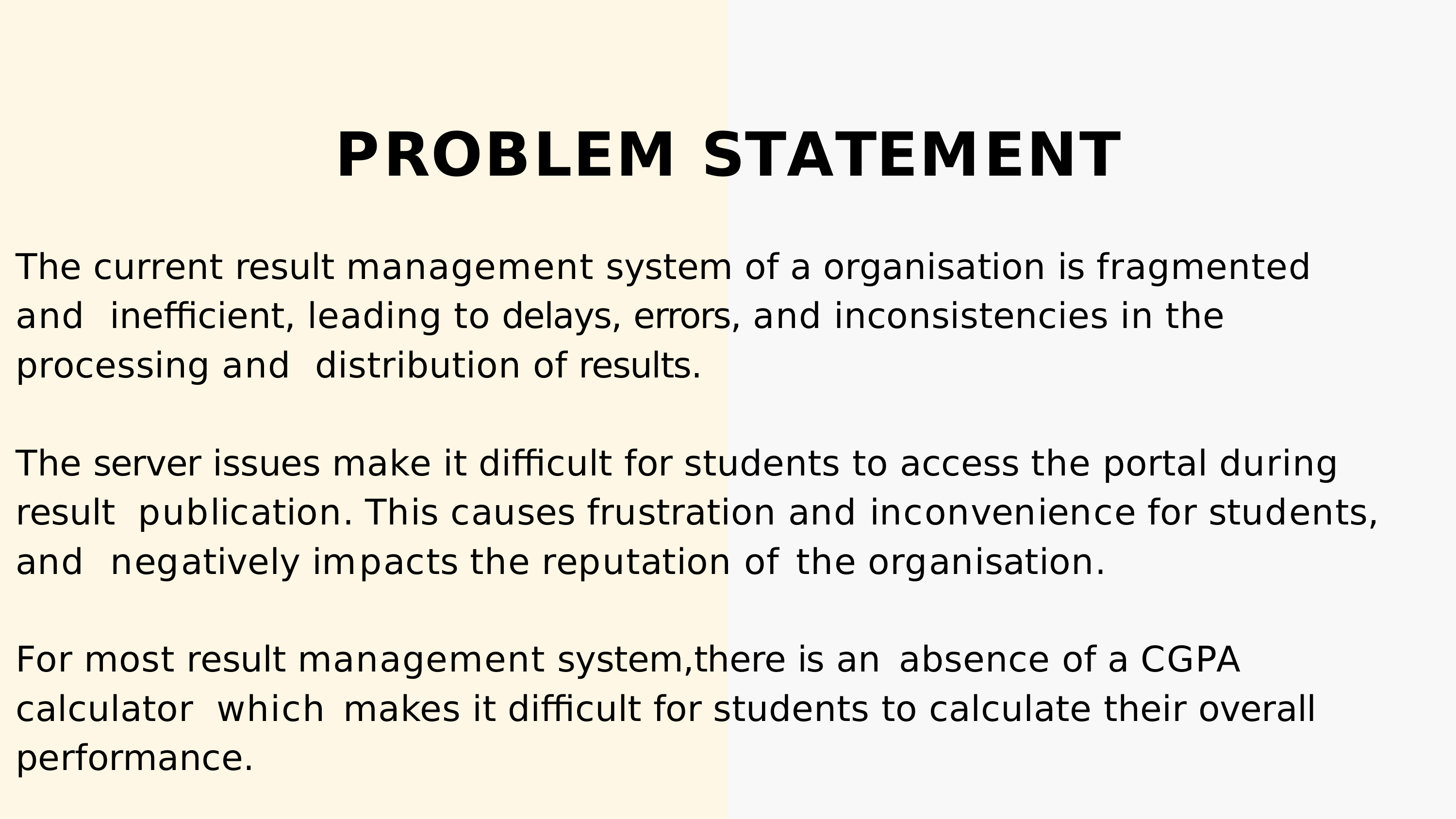

PROBLEM STATEMENT

The current result management system of a organisation is fragmented and  inefficient, leading to delays, errors, and inconsistencies in the processing and  distribution of results.

The server issues make it difficult for students to access the portal during result  publication. This causes frustration and inconvenience for students, and  negatively impacts the reputation of the organisation.

For most result management system,there is an absence of a CGPA calculator  which makes it difficult for students to calculate their overall performance.